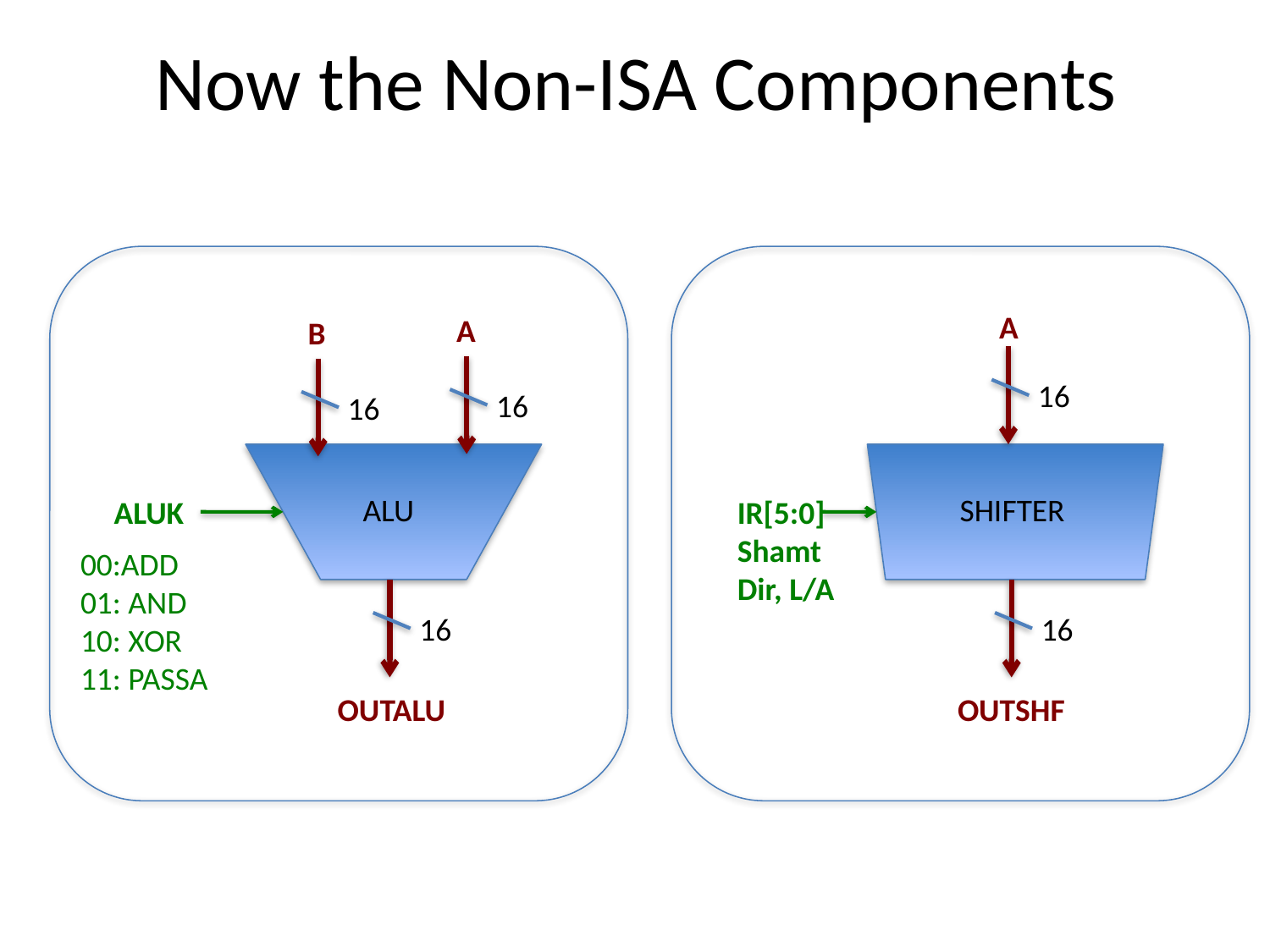

# Now the Non-ISA Components

A
A
B
16
16
16

ALU
SHIFTER
ALUK
IR[5:0]
Shamt
Dir, L/A
00:ADD
01: AND
10: XOR
11: PASSA
16
16
OUTALU
OUTSHF